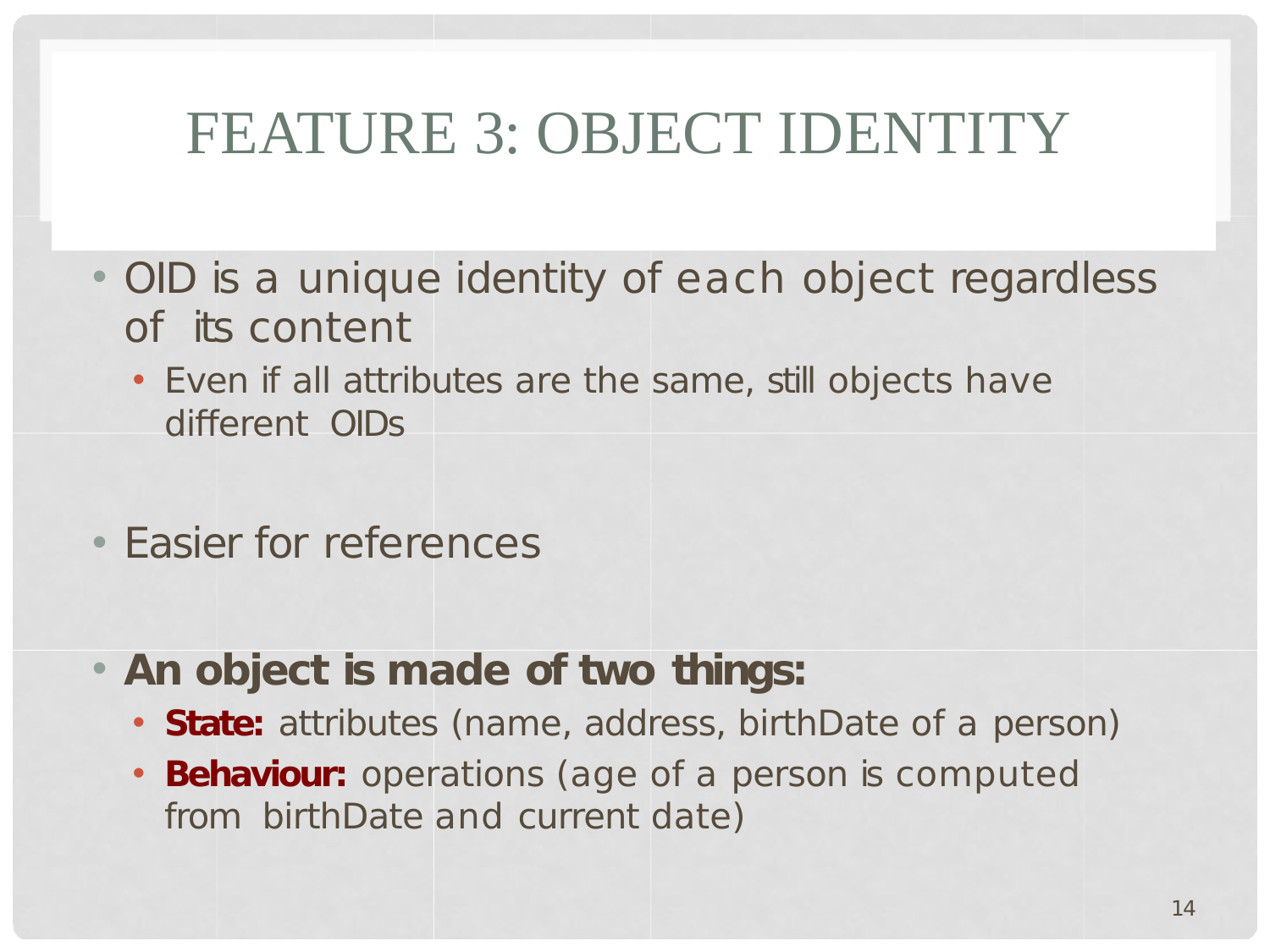

# FEATURE 3: OBJECT IDENTITY
OID is a unique identity of each object regardless of  its content
Even if all attributes are the same, still objects have different  OIDs

Easier for references

An object is made of two things:
State: attributes (name, address, birthDate of a person)
Behaviour: operations (age of a person is computed from  birthDate and current date)
14